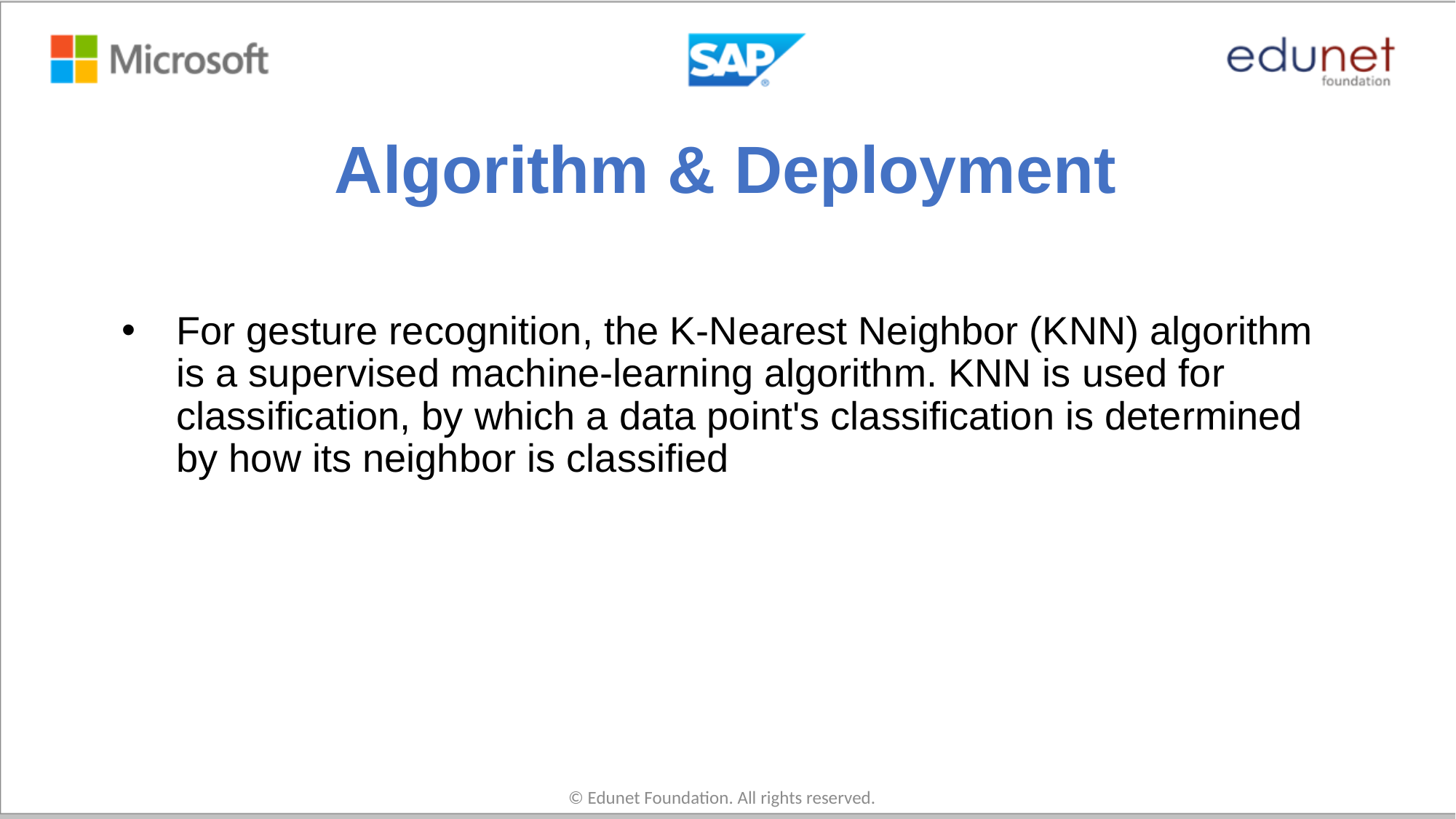

# Algorithm & Deployment
For gesture recognition, the K-Nearest Neighbor (KNN) algorithm is a supervised machine-learning algorithm. KNN is used for classification, by which a data point's classification is determined by how its neighbor is classified
© Edunet Foundation. All rights reserved.